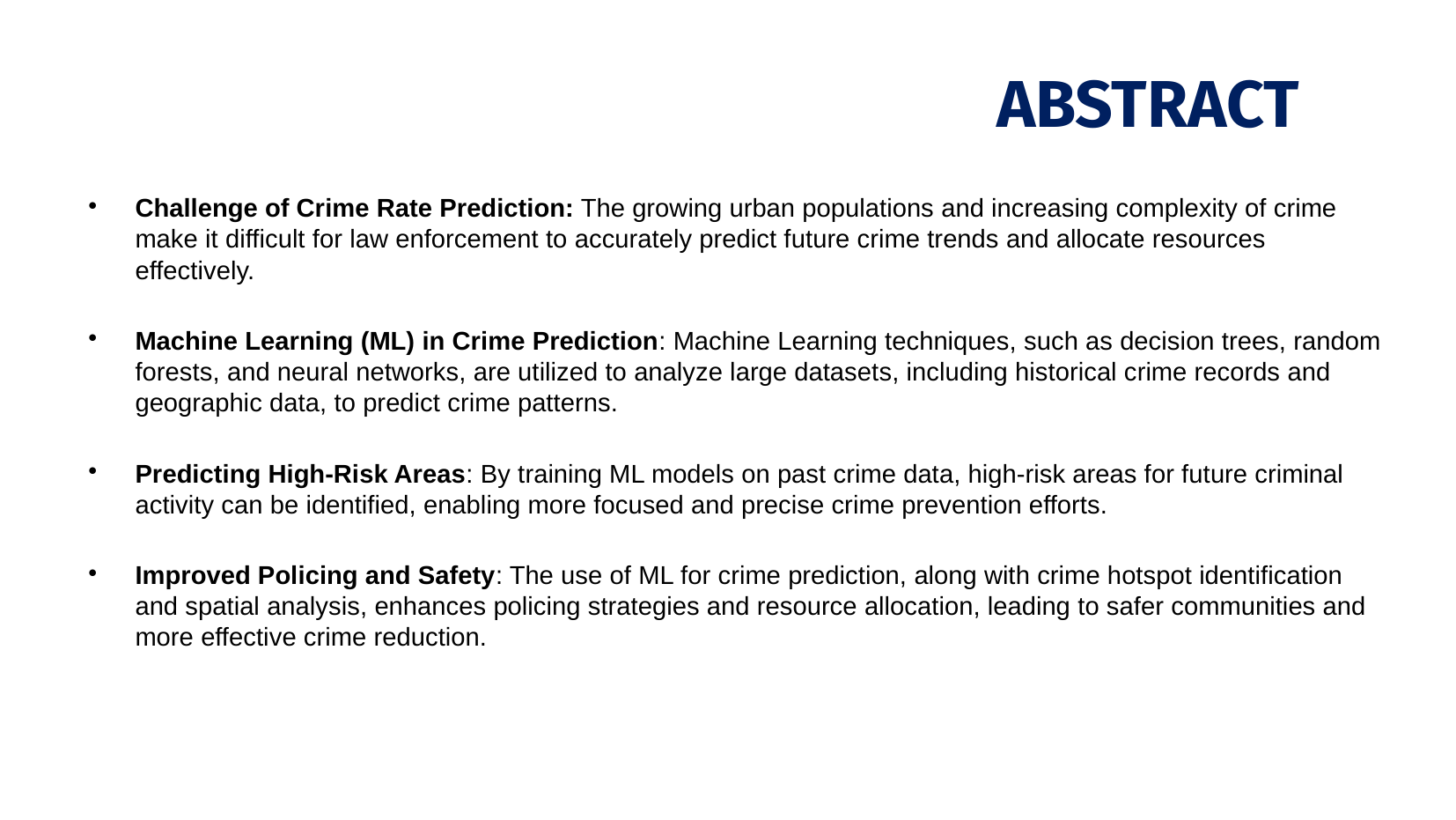

# ABSTRACT
Challenge of Crime Rate Prediction: The growing urban populations and increasing complexity of crime make it difficult for law enforcement to accurately predict future crime trends and allocate resources effectively.
Machine Learning (ML) in Crime Prediction: Machine Learning techniques, such as decision trees, random forests, and neural networks, are utilized to analyze large datasets, including historical crime records and geographic data, to predict crime patterns.
Predicting High-Risk Areas: By training ML models on past crime data, high-risk areas for future criminal activity can be identified, enabling more focused and precise crime prevention efforts.
Improved Policing and Safety: The use of ML for crime prediction, along with crime hotspot identification and spatial analysis, enhances policing strategies and resource allocation, leading to safer communities and more effective crime reduction.